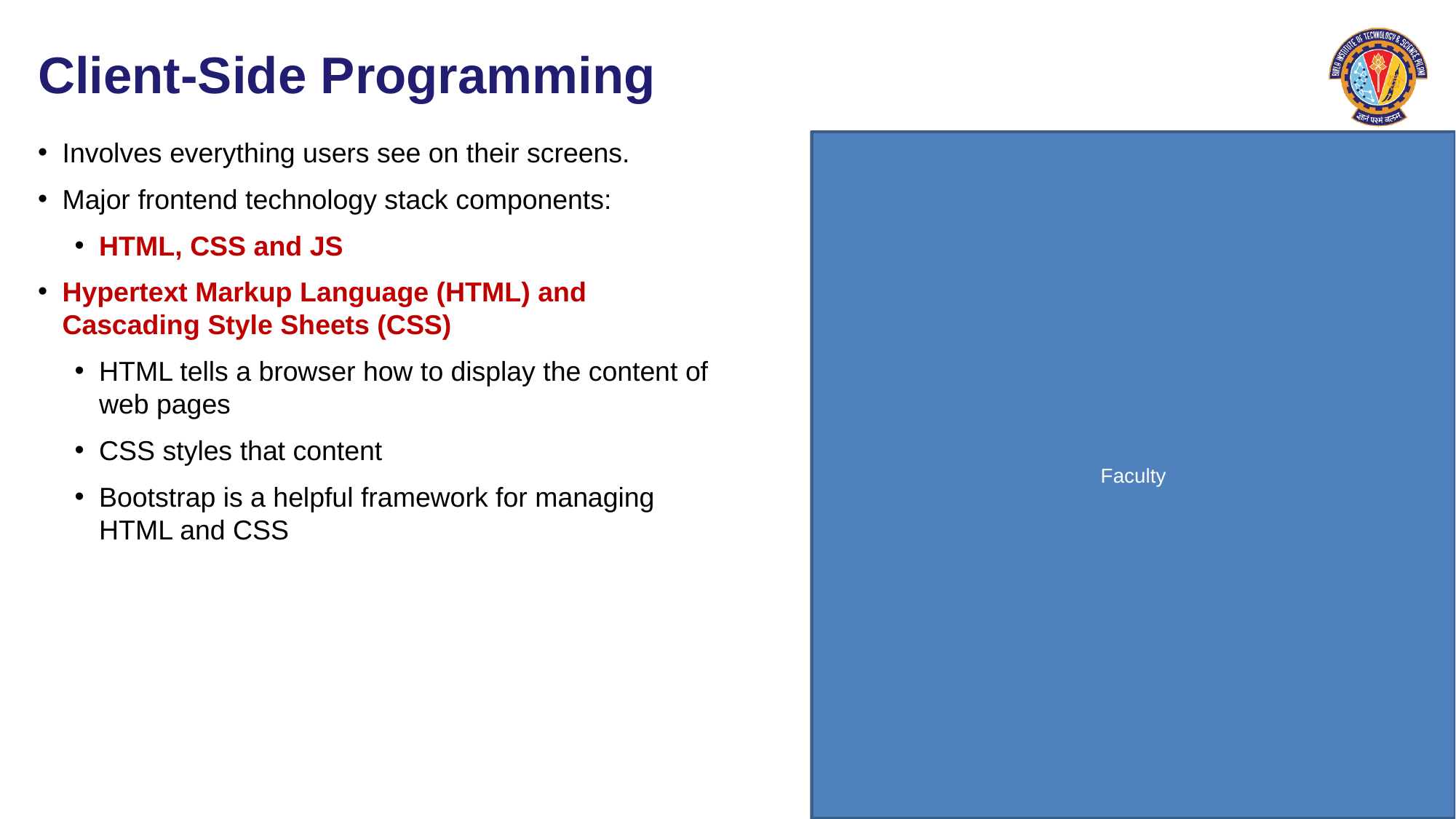

# Client-Side Programming
Involves everything users see on their screens.
Major frontend technology stack components:
HTML, CSS and JS
Hypertext Markup Language (HTML) and Cascading Style Sheets (CSS)
HTML tells a browser how to display the content of web pages
CSS styles that content
Bootstrap is a helpful framework for managing HTML and CSS